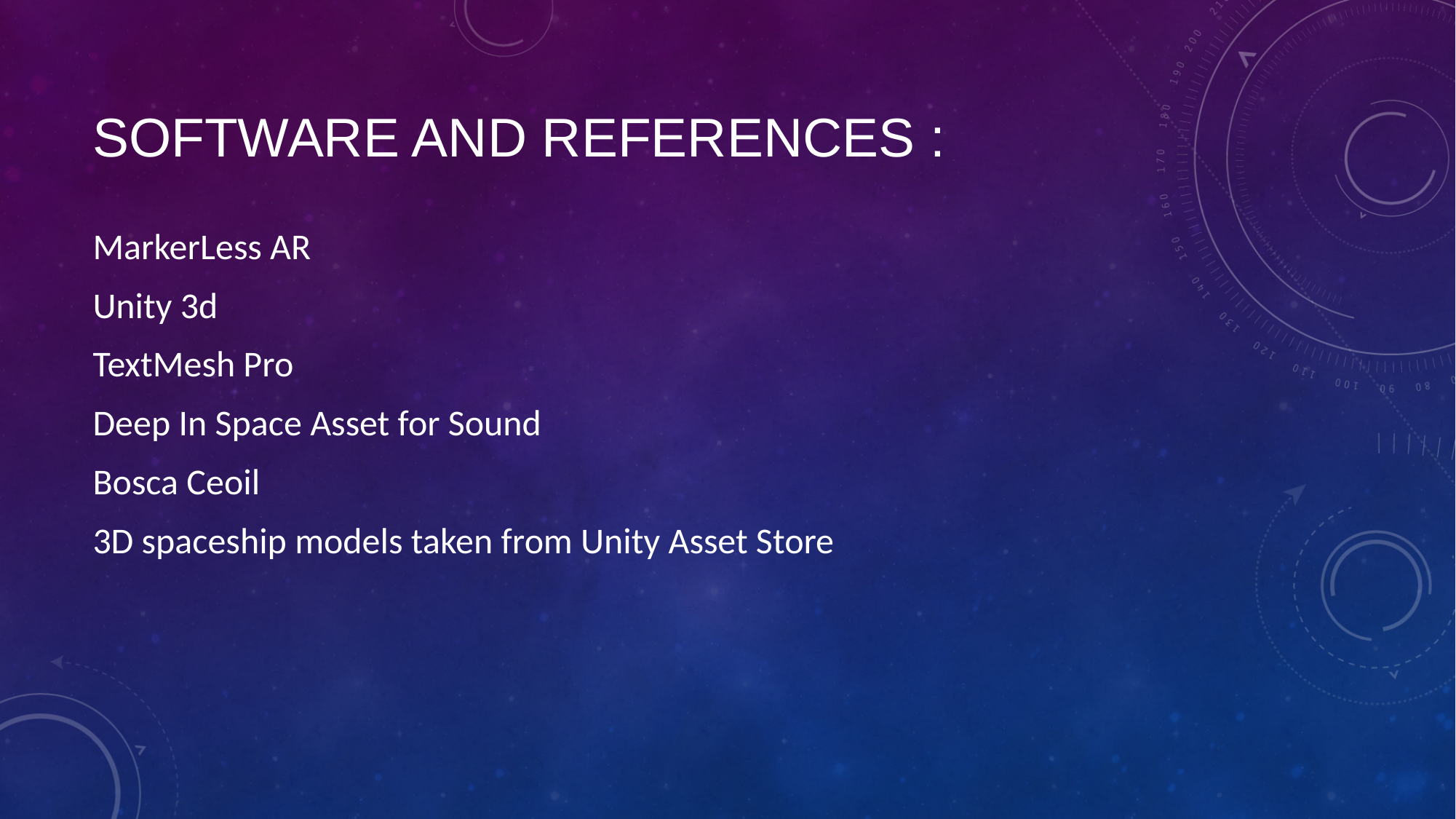

# Software and References :
MarkerLess AR
Unity 3d
TextMesh Pro
Deep In Space Asset for Sound
Bosca Ceoil
3D spaceship models taken from Unity Asset Store